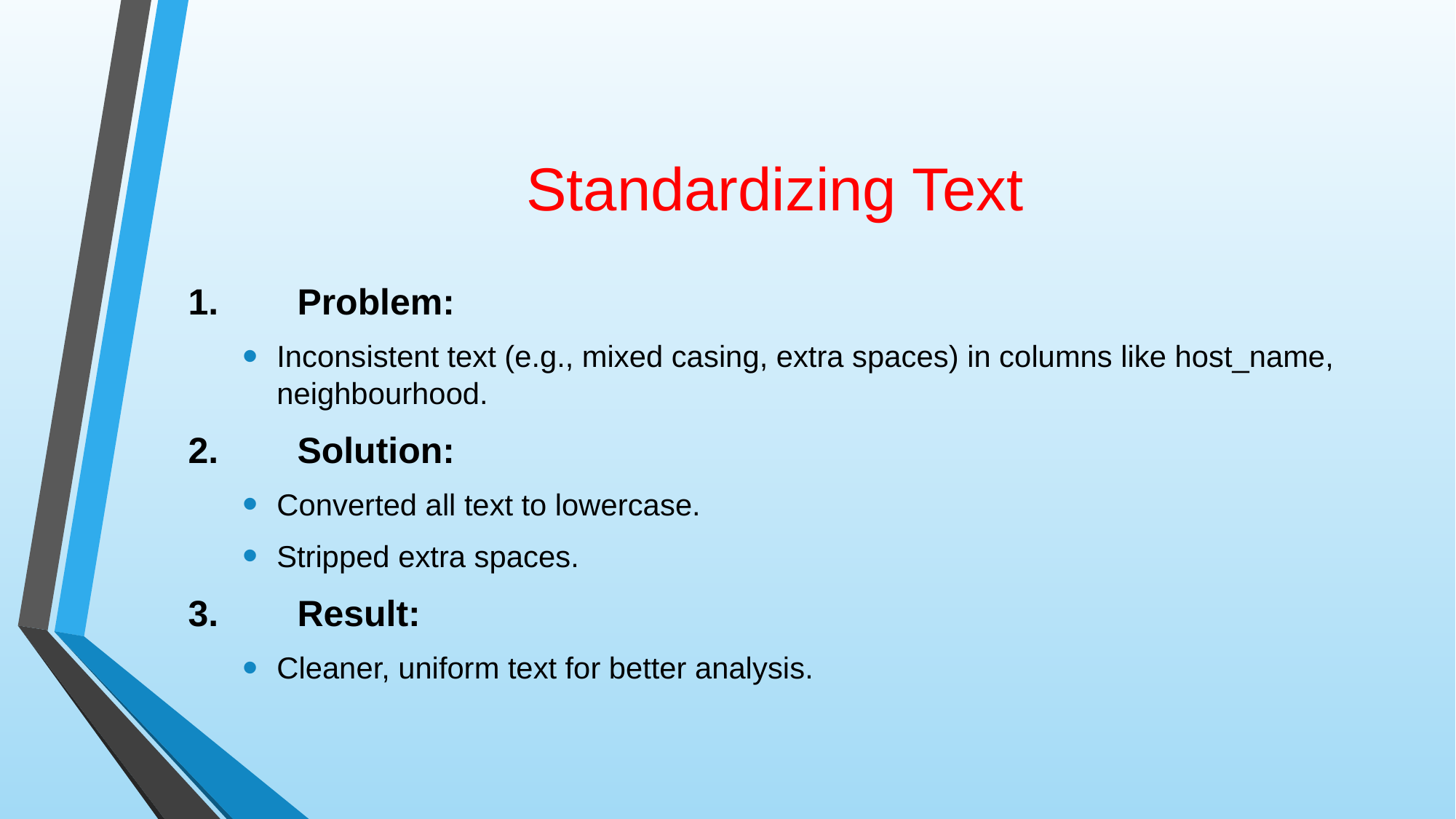

# Standardizing Text
1.	Problem:
Inconsistent text (e.g., mixed casing, extra spaces) in columns like host_name, neighbourhood.
2.	Solution:
Converted all text to lowercase.
Stripped extra spaces.
3.	Result:
Cleaner, uniform text for better analysis.